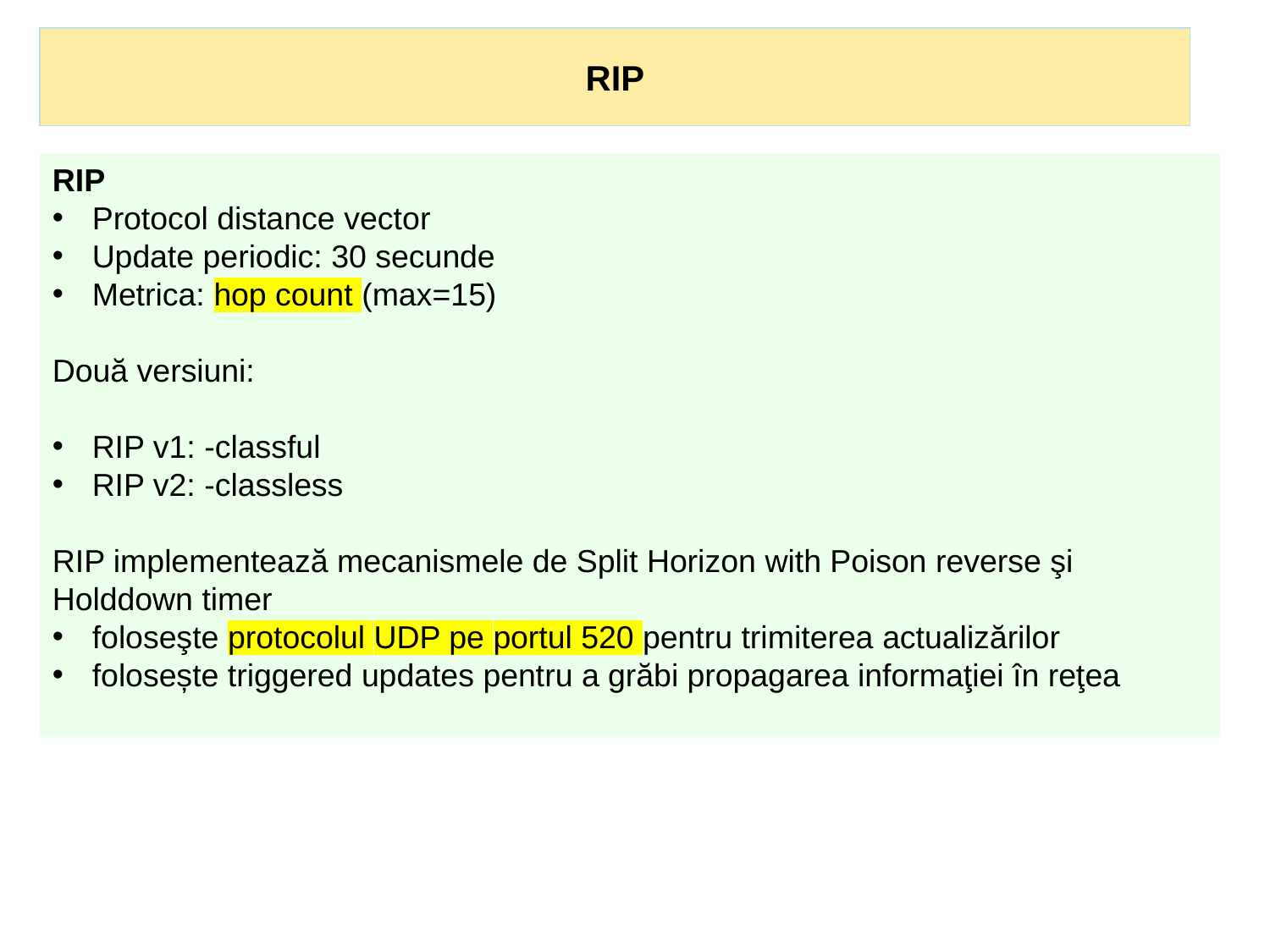

RIP
RIP
Protocol distance vector
Update periodic: 30 secunde
Metrica: hop count (max=15)

Două versiuni:

RIP v1: -classful
RIP v2: -classless

RIP implementează mecanismele de Split Horizon with Poison reverse şi Holddown timer
foloseşte protocolul UDP pe portul 520 pentru trimiterea actualizărilor
folosește triggered updates pentru a grăbi propagarea informaţiei în reţea